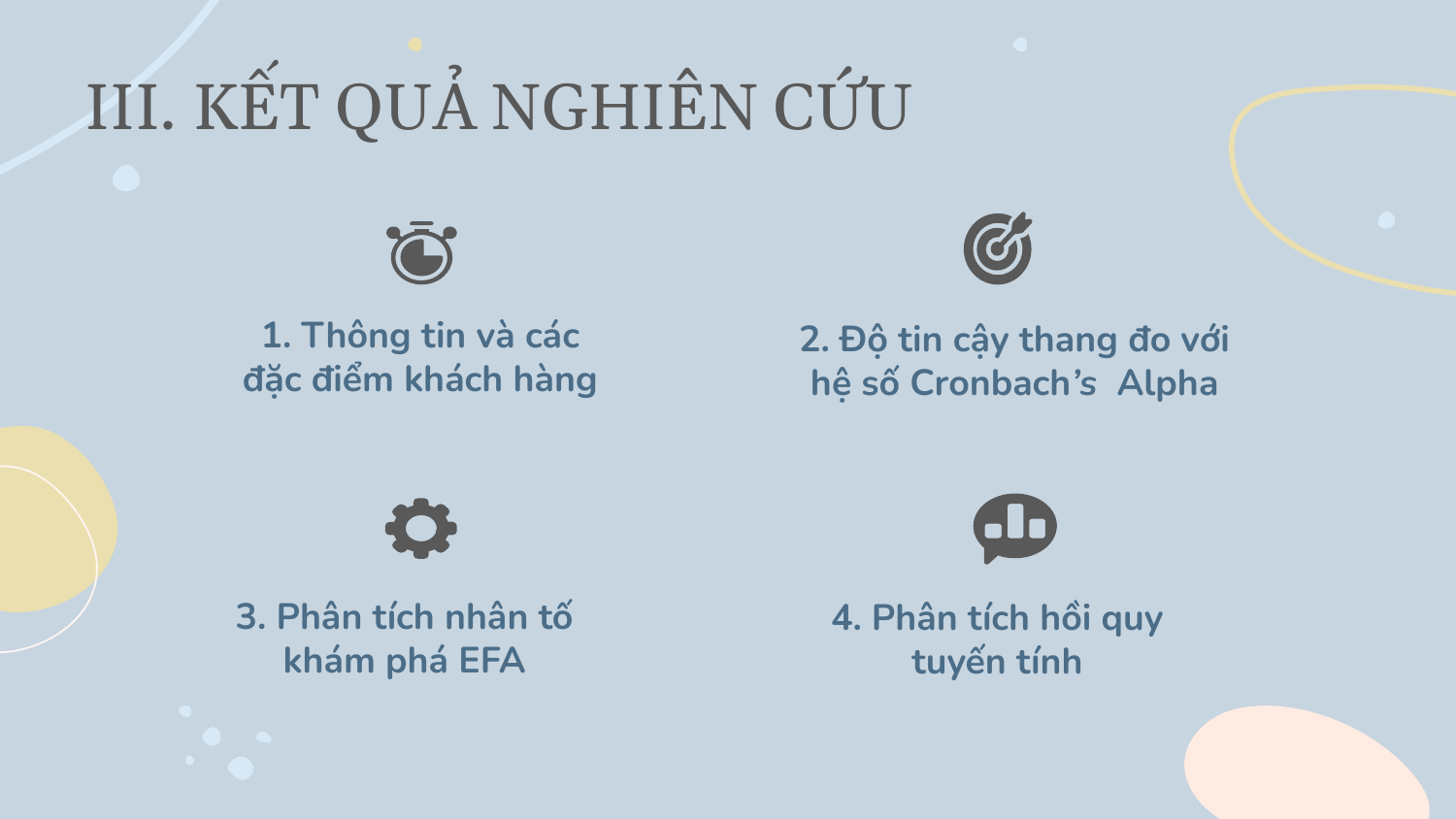

# III. KẾT QUẢ NGHIÊN CỨU

1. Thông tin và các đặc điểm khách hàng
2. Độ tin cậy thang đo với hệ số Cronbach’s  Alpha

4. Phân tích hồi quy tuyến tính
3. Phân tích nhân tố khám phá EFA